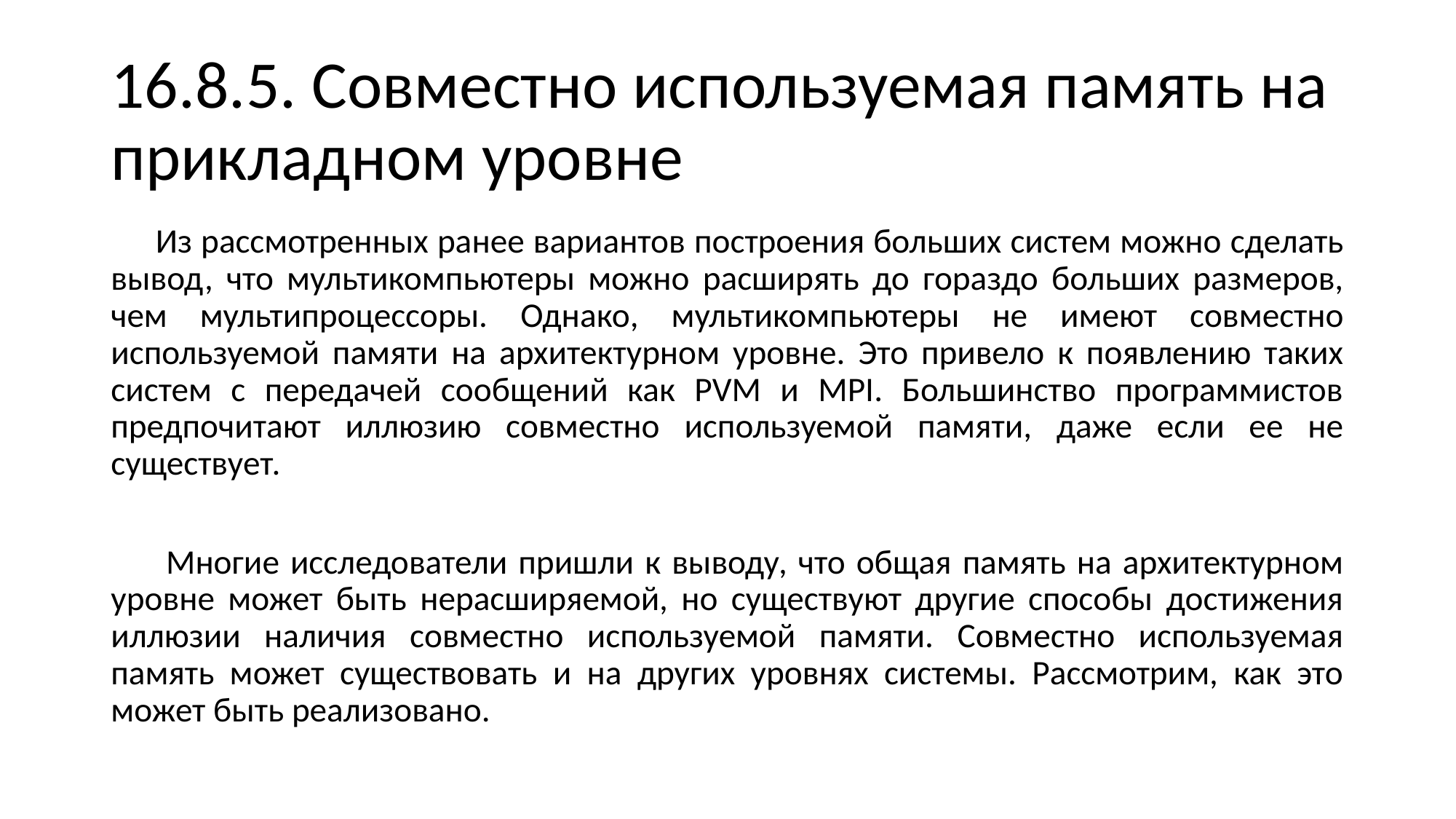

# 16.8.5. Совместно используемая память на прикладном уровне
     Из рассмотренных ранее вариантов построения больших систем можно сделать вывод, что мультикомпьютеры можно расширять до гораздо больших размеров, чем мультипроцессоры. Однако, мультикомпьютеры не имеют совместно используемой памяти на архитектурном уровне. Это привело к появлению таких систем с передачей сообщений как PVM и MPI. Большинство программистов предпочитают иллюзию совместно используемой памяти, даже если ее не существует.

     Многие исследователи пришли к выводу, что общая память на архитектурном уровне может быть нерасширяемой, но существуют другие способы достижения иллюзии наличия совместно используемой памяти. Совместно используемая память может существовать и на других уровнях системы. Рассмотрим, как это может быть реализовано.